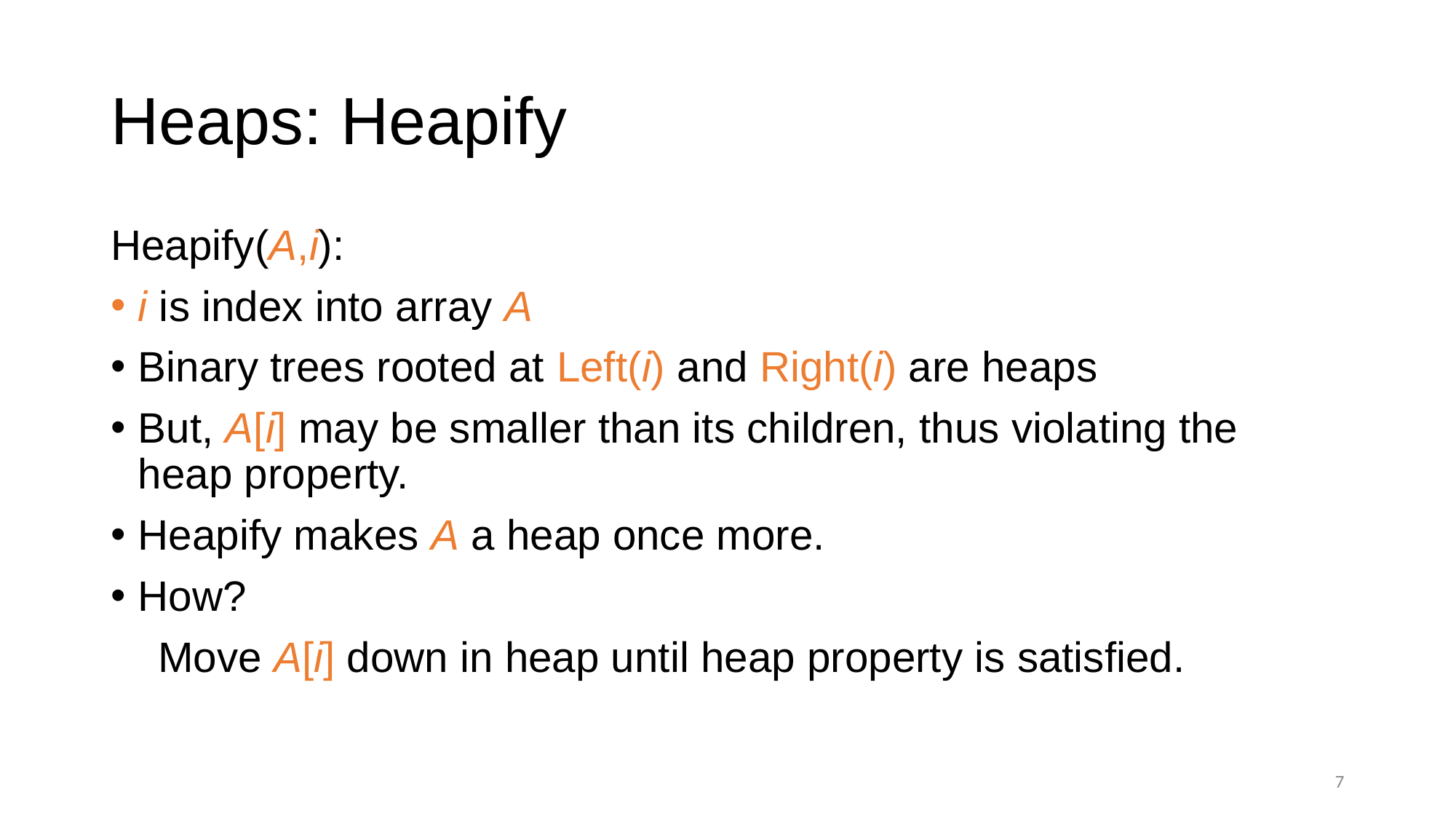

# Heaps: Heapify
Heapify(A,i):
i is index into array A
Binary trees rooted at Left(i) and Right(i) are heaps
But, A[i] may be smaller than its children, thus violating the heap property.
Heapify makes A a heap once more.
How?
    Move A[i] down in heap until heap property is satisfied.
7